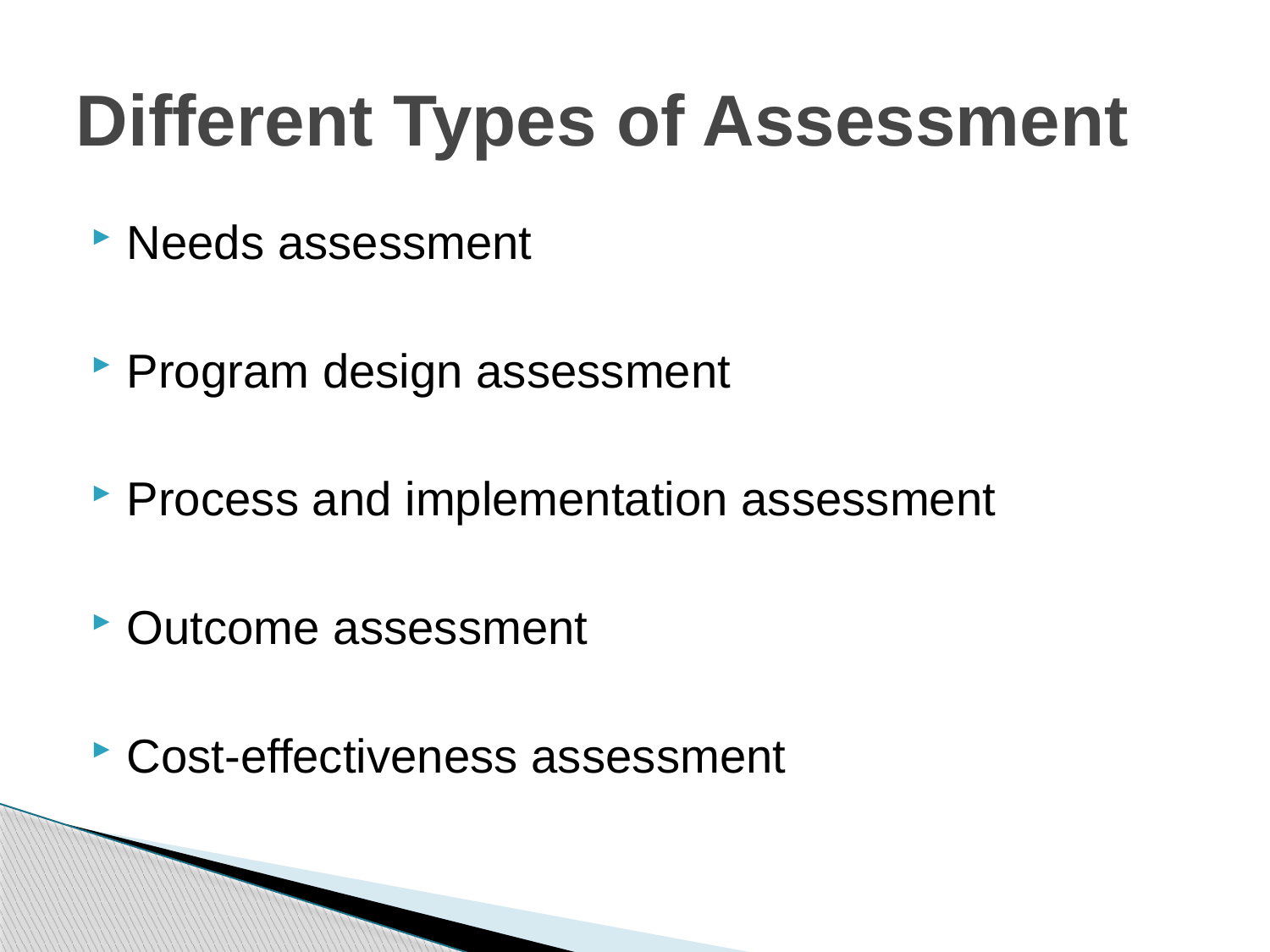

# Different Types of Assessment
Needs assessment

Program design assessment

Process and implementation assessment

Outcome assessment

Cost-effectiveness assessment